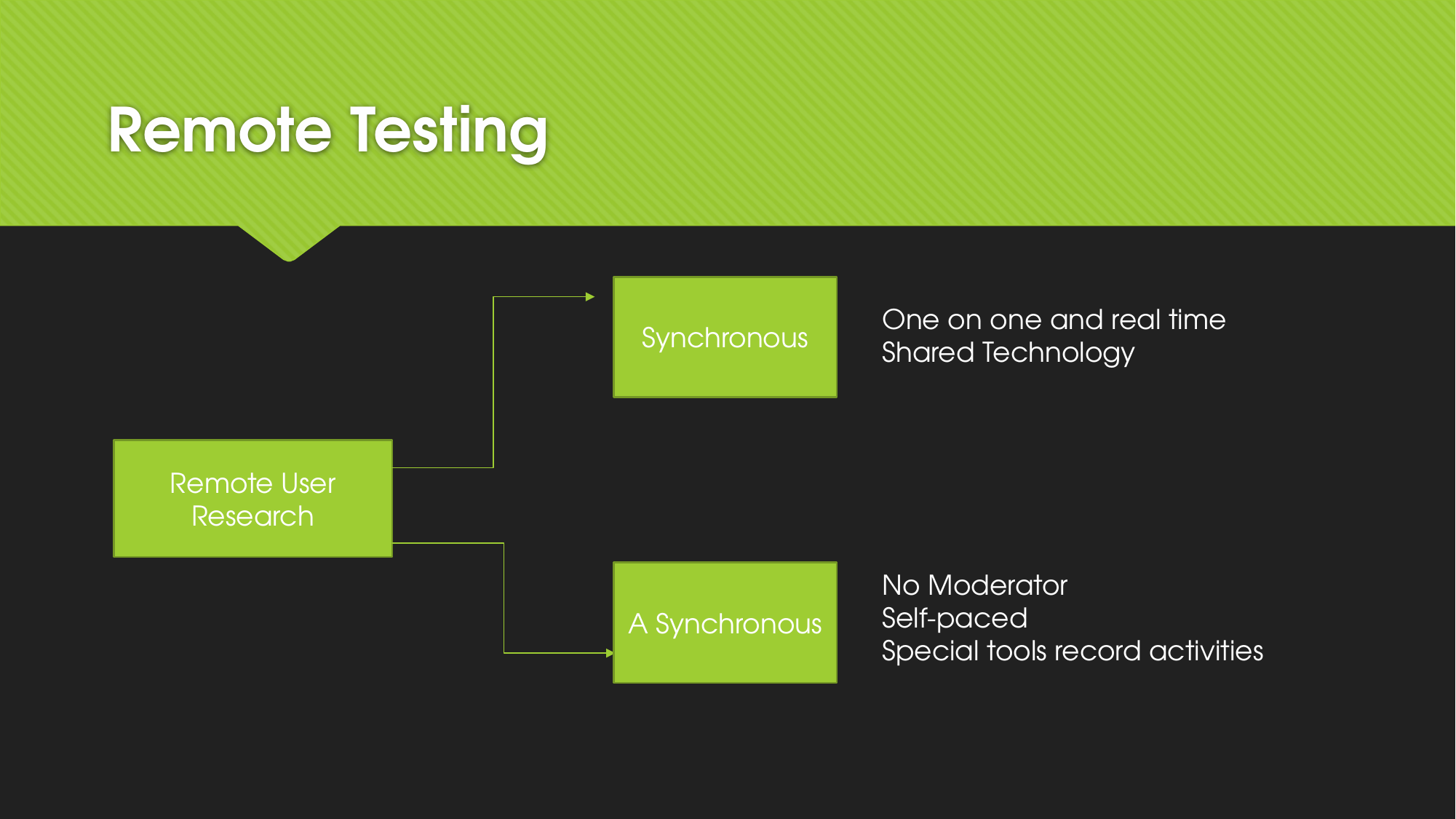

# Remote Testing
Synchronous
One on one and real time
Shared Technology
Remote User Research
A Synchronous
No Moderator
Self-paced
Special tools record activities